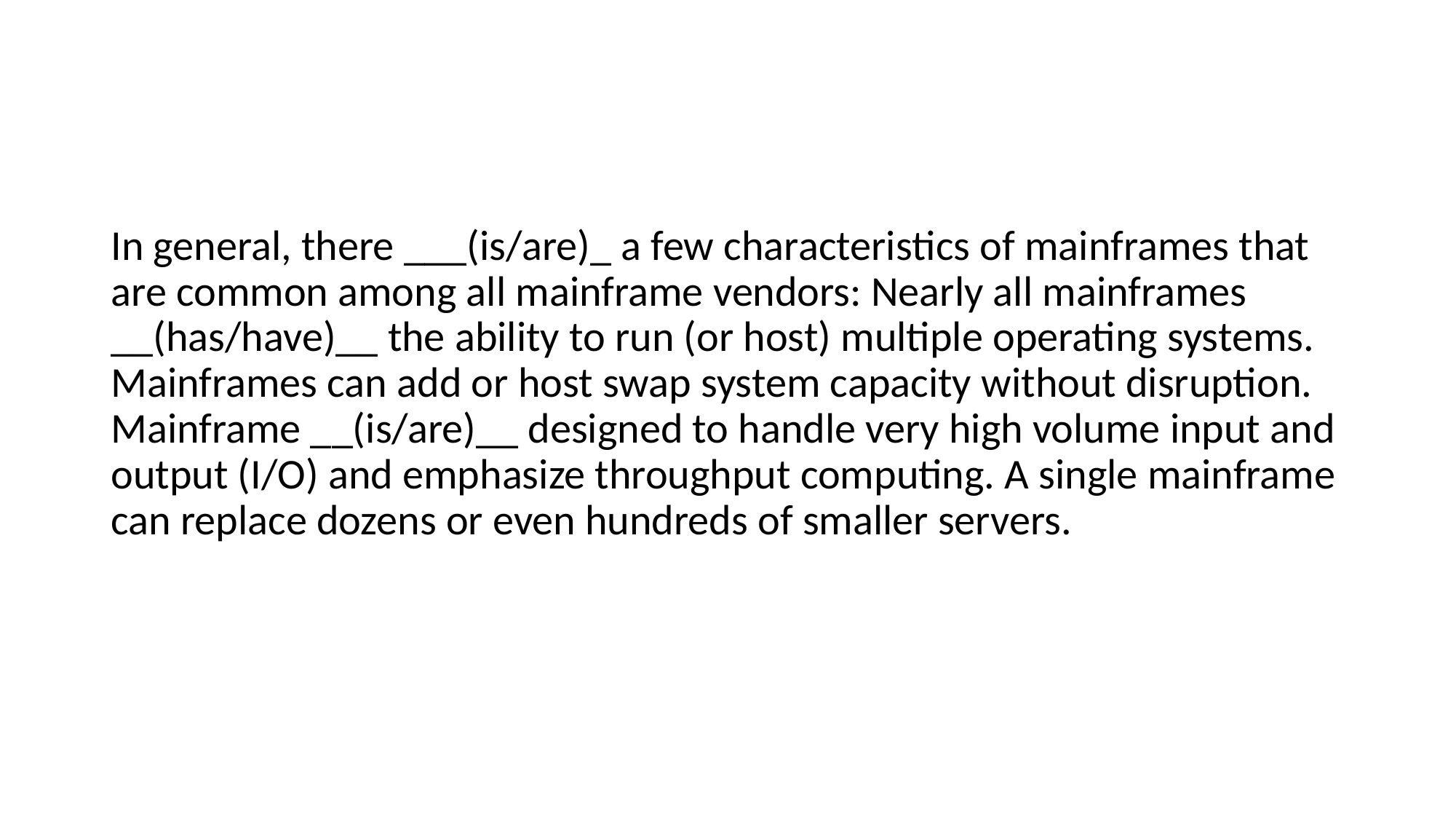

In general, there ___(is/are)_ a few characteristics of mainframes that are common among all mainframe vendors: Nearly all mainframes __(has/have)__ the ability to run (or host) multiple operating systems. Mainframes can add or host swap system capacity without disruption. Mainframe __(is/are)__ designed to handle very high volume input and output (I/O) and emphasize throughput computing. A single mainframe can replace dozens or even hundreds of smaller servers.